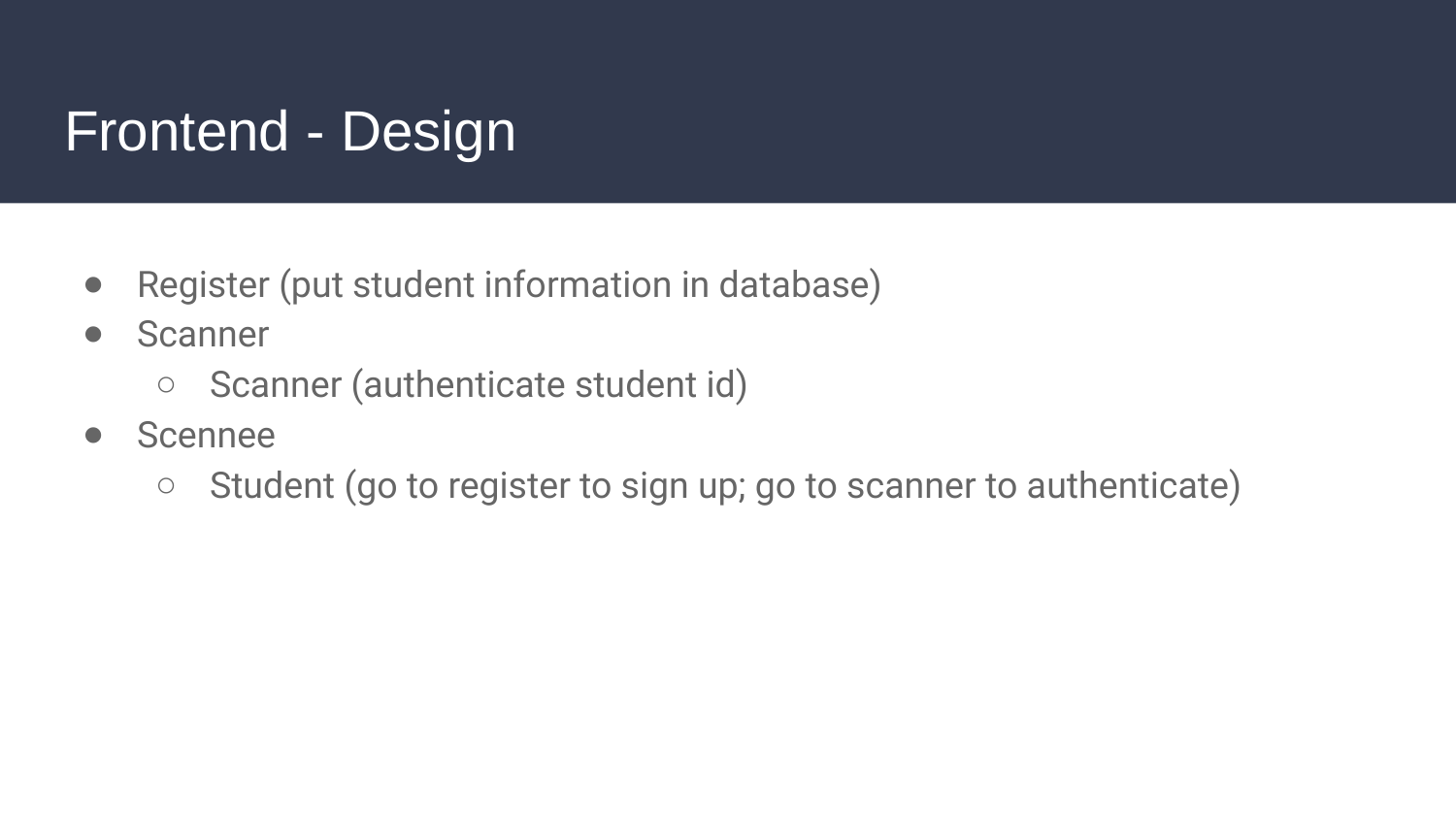

# Frontend - Design
Register (put student information in database)
Scanner
Scanner (authenticate student id)
Scennee
Student (go to register to sign up; go to scanner to authenticate)